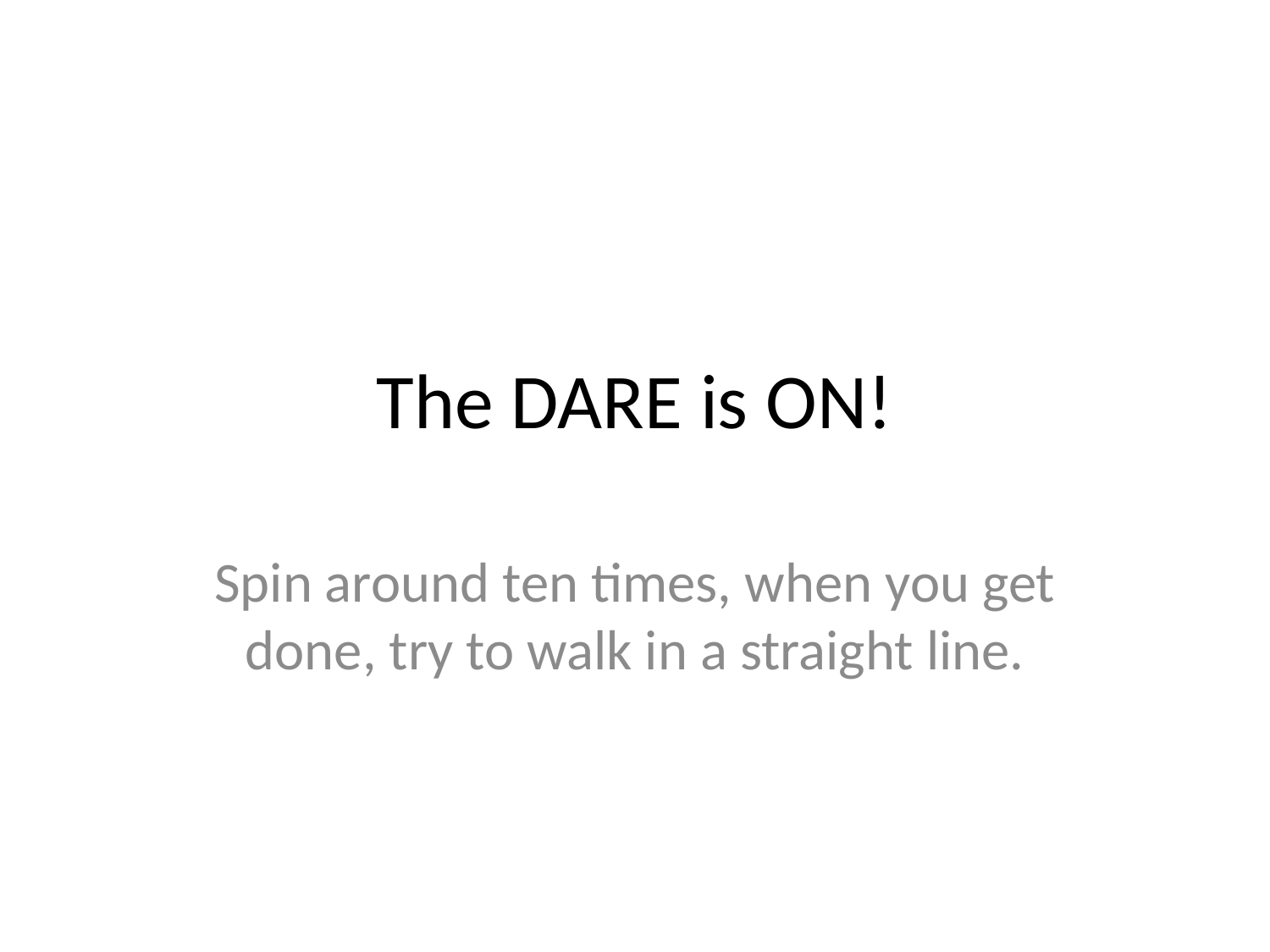

# The DARE is ON!
Spin around ten times, when you get done, try to walk in a straight line.